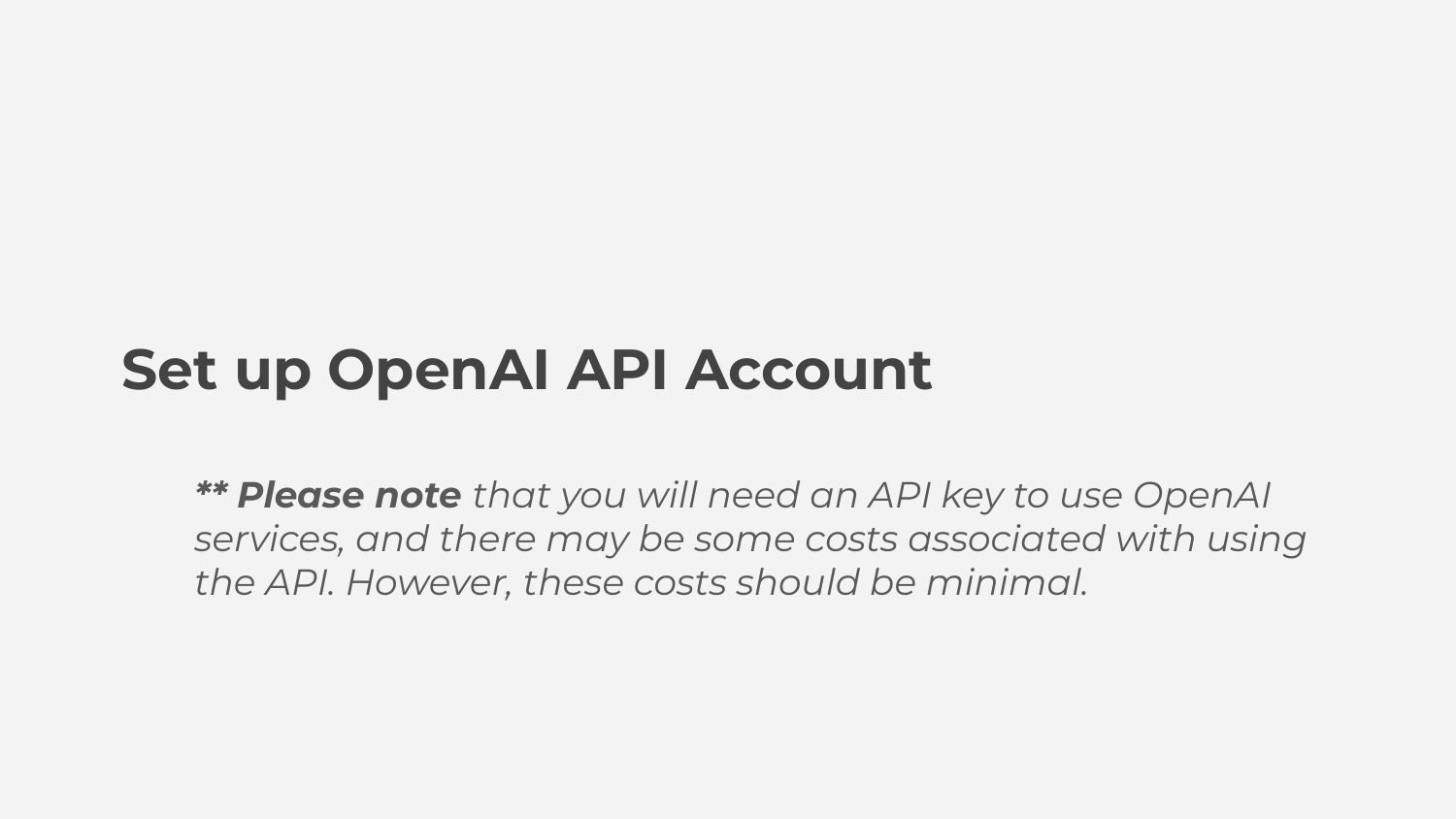

# Set up OpenAI API Account
** Please note that you will need an API key to use OpenAI services, and there may be some costs associated with using the API. However, these costs should be minimal.